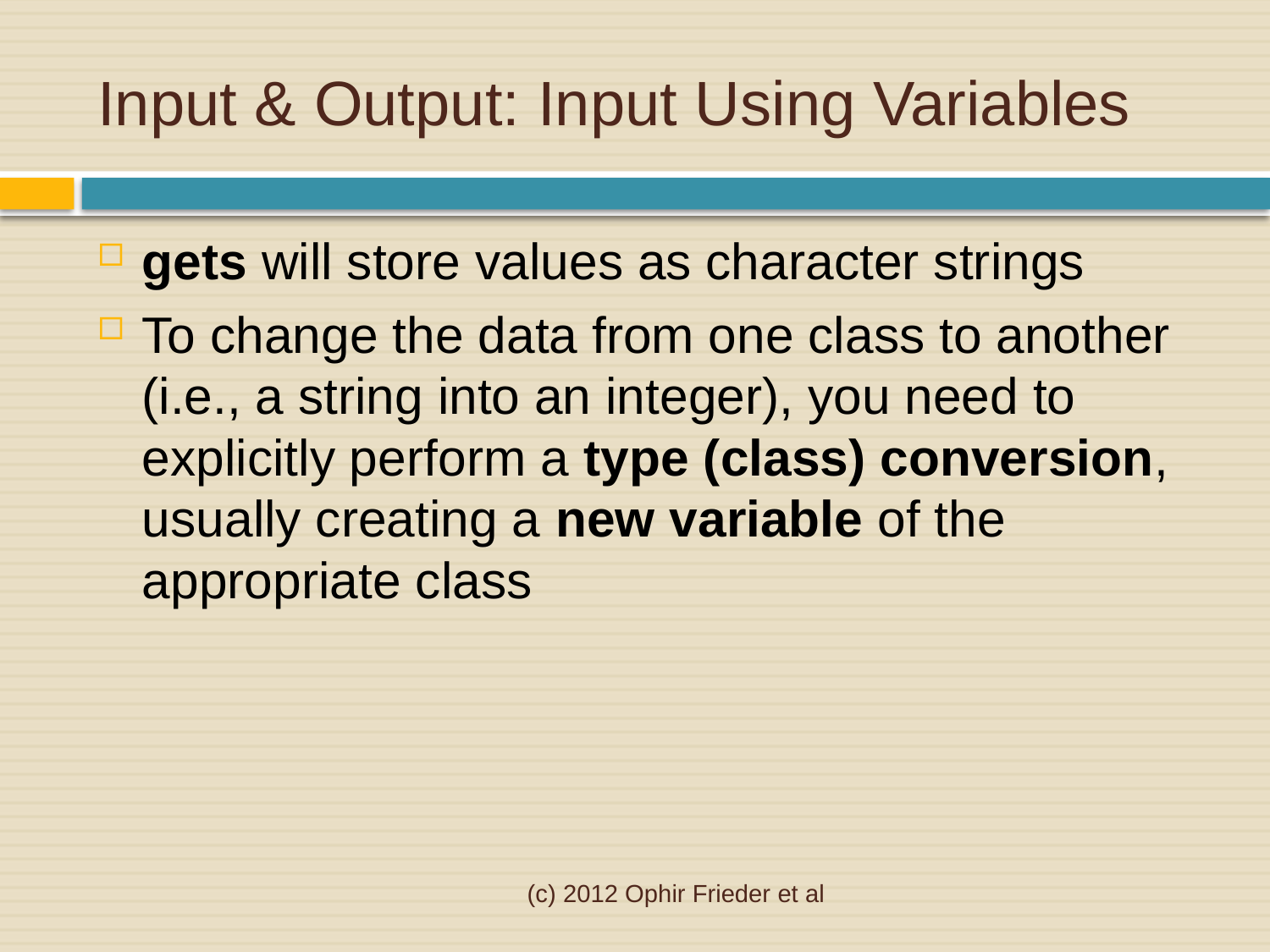

# Input & Output: Input Using Variables
gets will store values as character strings
To change the data from one class to another (i.e., a string into an integer), you need to explicitly perform a type (class) conversion, usually creating a new variable of the appropriate class

(c) 2012 Ophir Frieder et al